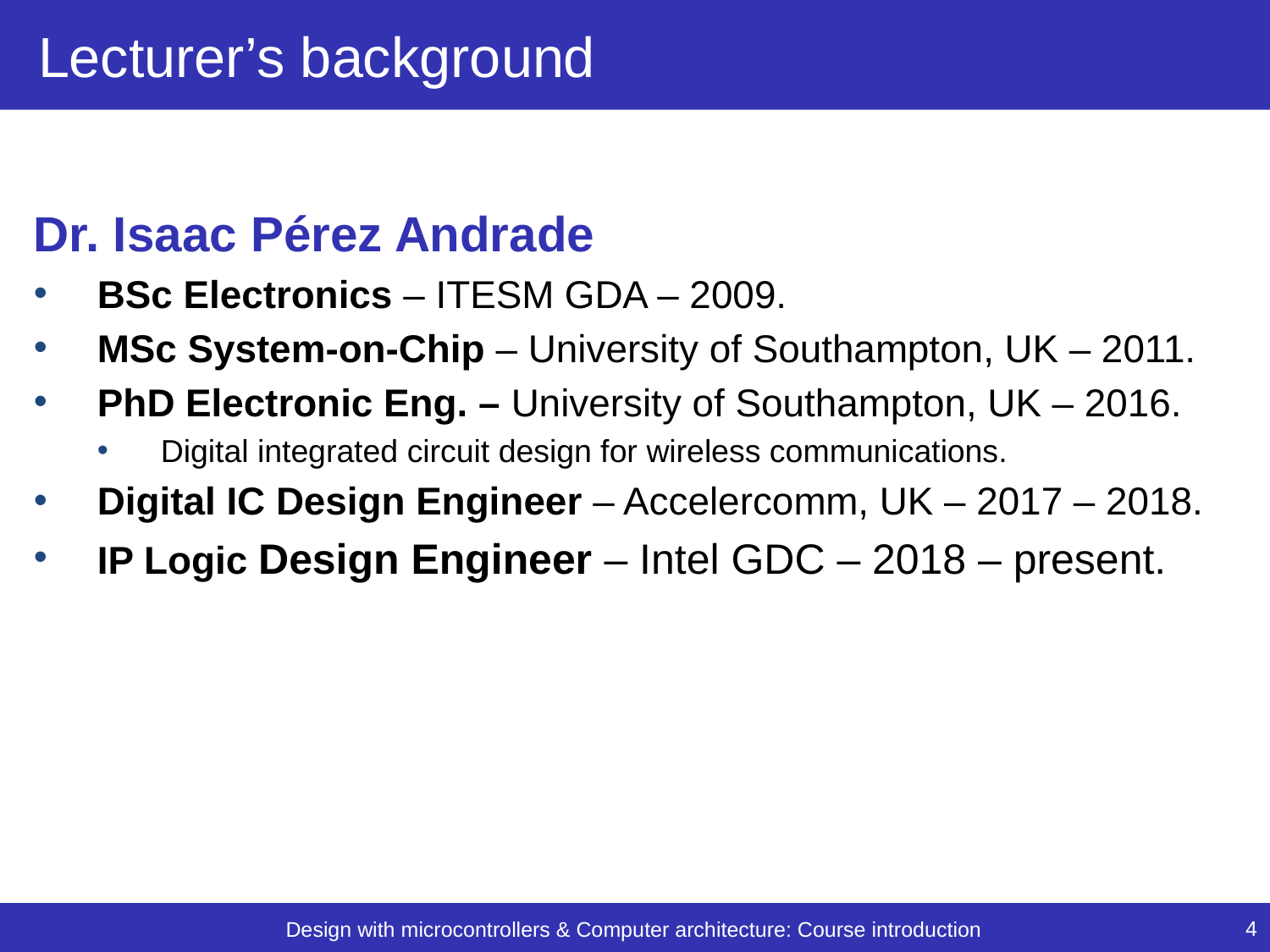

# Lecturer’s background

Dr. Isaac Pérez Andrade
BSc Electronics – ITESM GDA – 2009.
MSc System-on-Chip – University of Southampton, UK – 2011.
PhD Electronic Eng. – University of Southampton, UK – 2016.
Digital integrated circuit design for wireless communications.
Digital IC Design Engineer – Accelercomm, UK – 2017 – 2018.
IP Logic Design Engineer – Intel GDC – 2018 – present.
4